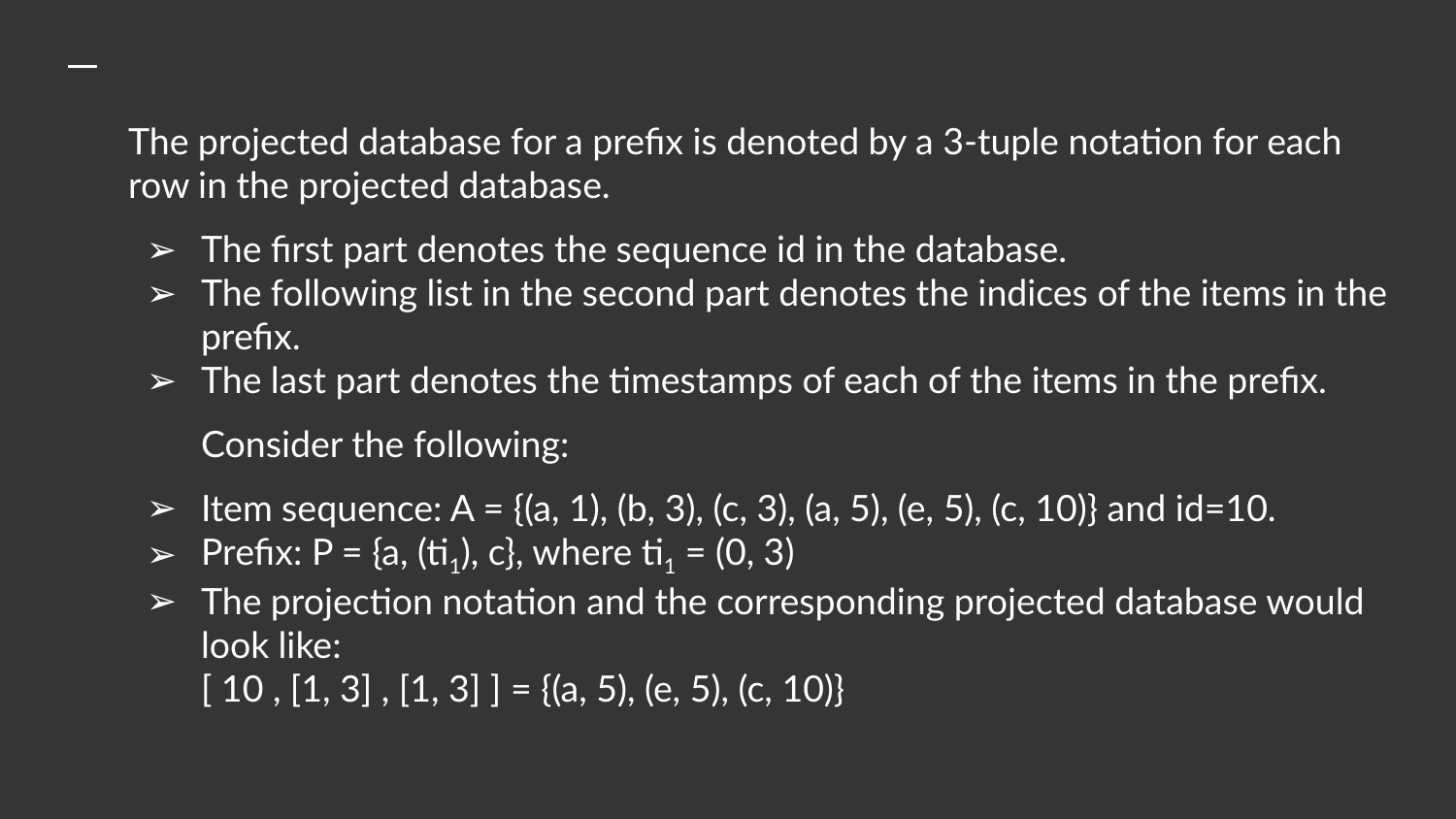

# The projected database for a prefix is denoted by a 3-tuple notation for each row in the projected database.
The first part denotes the sequence id in the database.
The following list in the second part denotes the indices of the items in the prefix.
The last part denotes the timestamps of each of the items in the prefix.
	Consider the following:
Item sequence: A = {(a, 1), (b, 3), (c, 3), (a, 5), (e, 5), (c, 10)} and id=10.
Prefix: P = {a, (ti1), c}, where ti1 = (0, 3)
The projection notation and the corresponding projected database would look like:
[ 10 , [1, 3] , [1, 3] ] = {(a, 5), (e, 5), (c, 10)}